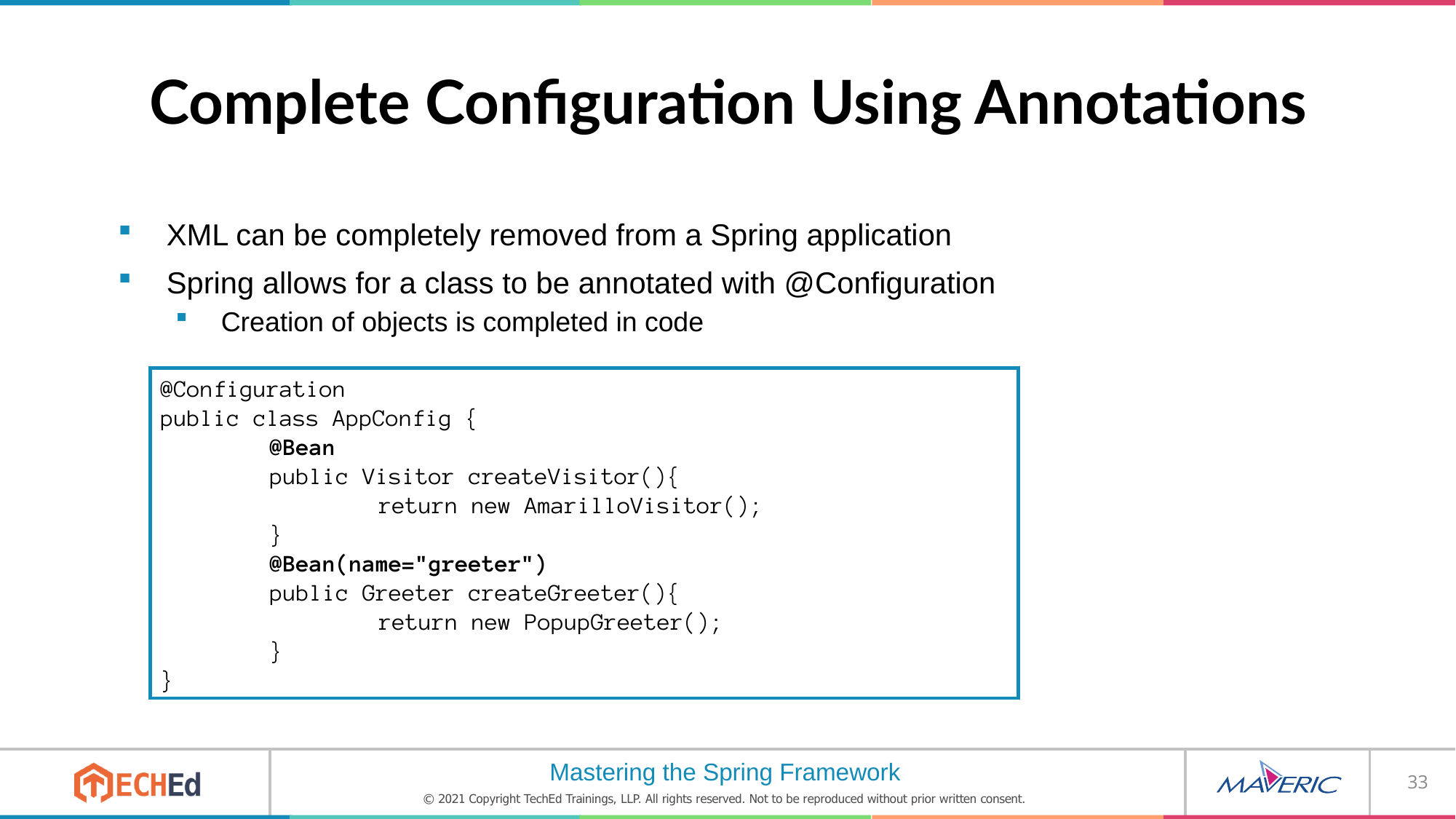

# Complete Configuration Using Annotations
XML can be completely removed from a Spring application
Spring allows for a class to be annotated with @Configuration
Creation of objects is completed in code

@Configuration
public class AppConfig {
	@Bean
	public Visitor createVisitor(){
		return new AmarilloVisitor();
	}
	@Bean(name="greeter")
	public Greeter createGreeter(){
		return new PopupGreeter();
	}
}